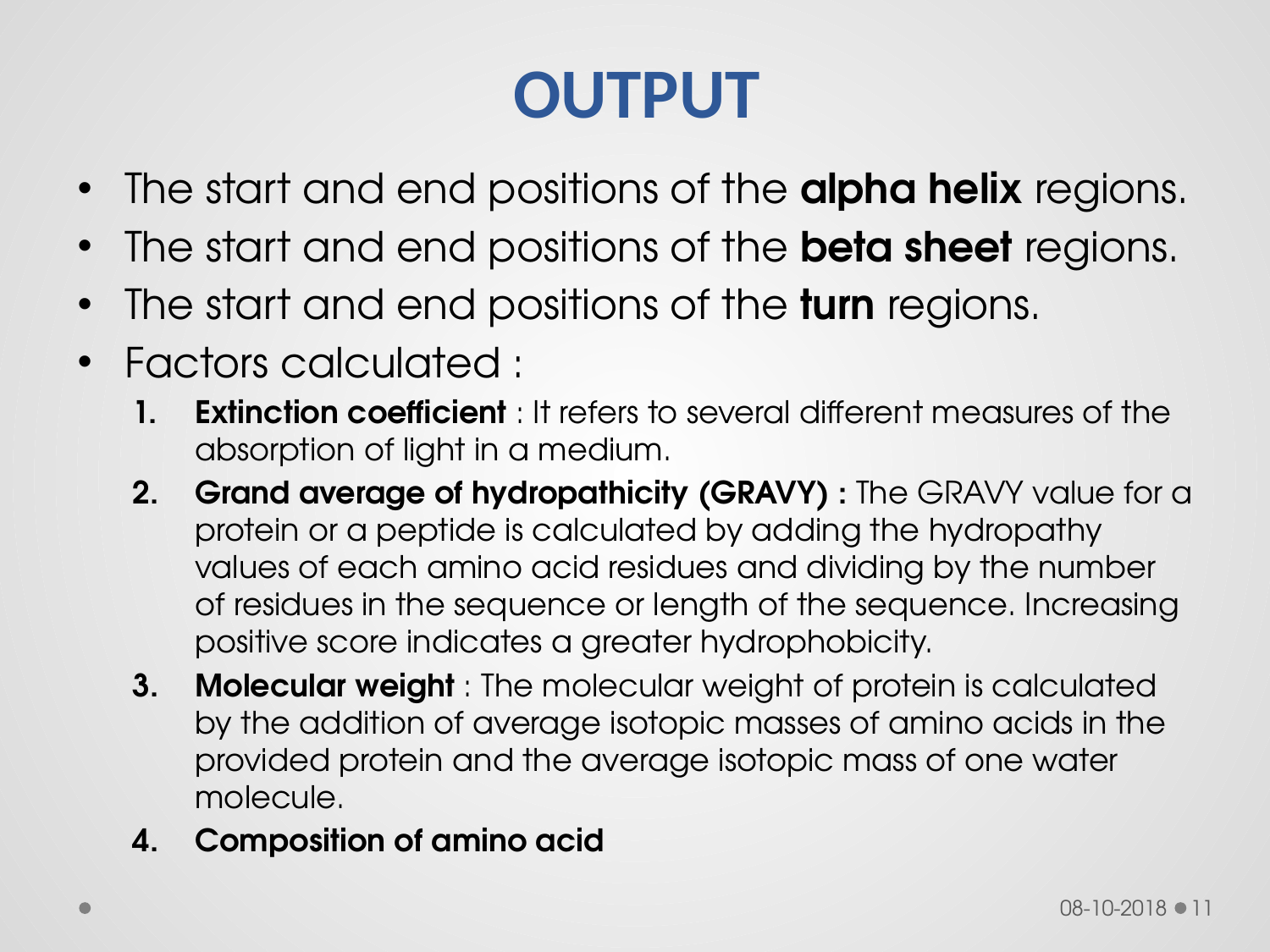

# OUTPUT
The start and end positions of the alpha helix regions.
The start and end positions of the beta sheet regions.
The start and end positions of the turn regions.
Factors calculated :
Extinction coefficient : It refers to several different measures of the absorption of light in a medium.
Grand average of hydropathicity (GRAVY) : The GRAVY value for a protein or a peptide is calculated by adding the hydropathy values of each amino acid residues and dividing by the number of residues in the sequence or length of the sequence. Increasing positive score indicates a greater hydrophobicity.
Molecular weight : The molecular weight of protein is calculated by the addition of average isotopic masses of amino acids in the provided protein and the average isotopic mass of one water molecule.
Composition of amino acid

08-10-2018
11